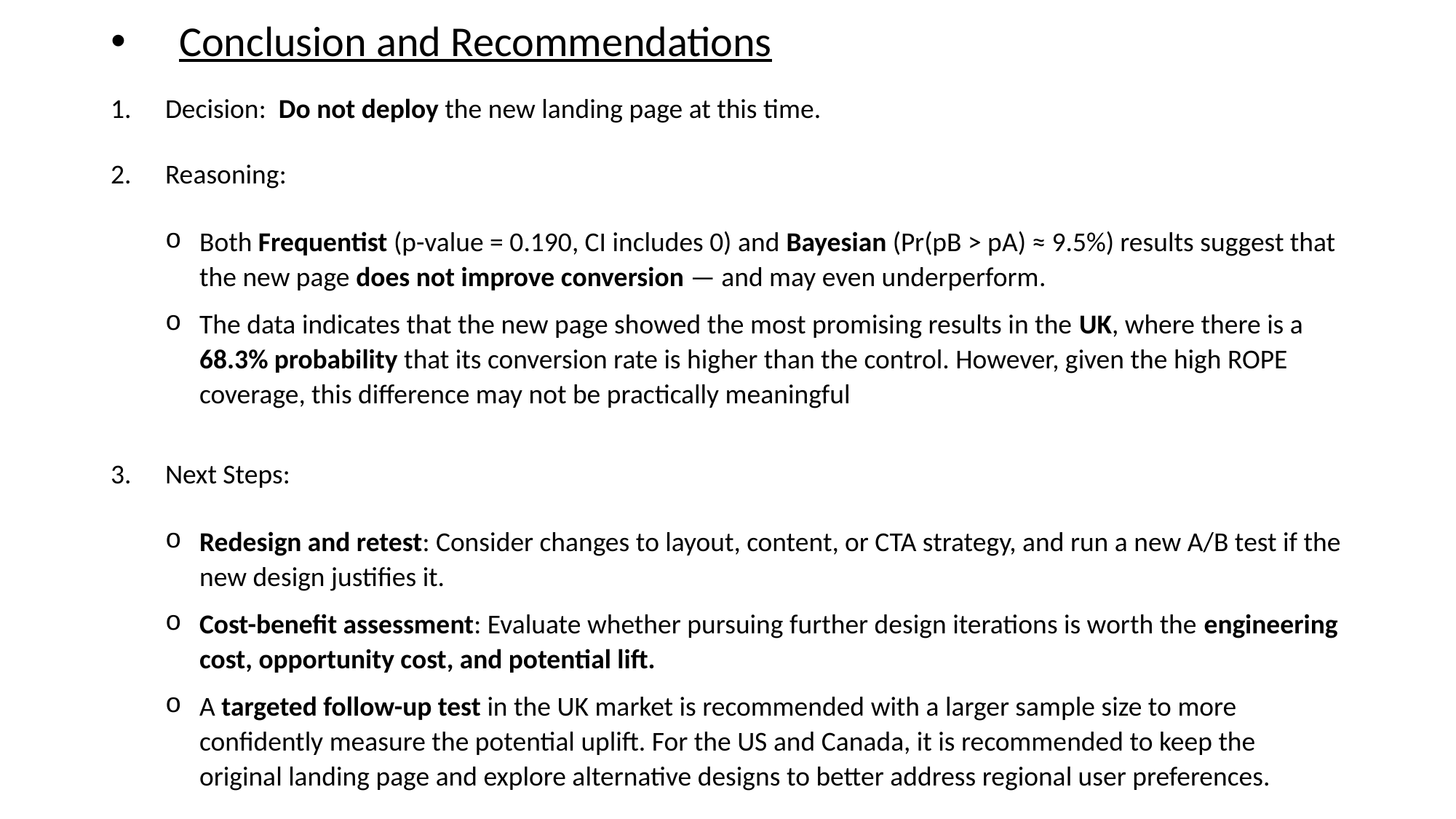

# Conclusion and Recommendations
Decision:  Do not deploy the new landing page at this time.
Reasoning:

Both Frequentist (p-value = 0.190, CI includes 0) and Bayesian (Pr(pB > pA) ≈ 9.5%) results suggest that the new page does not improve conversion — and may even underperform​.
The data indicates that the new page showed the most promising results in the UK, where there is a 68.3% probability that its conversion rate is higher than the control. However, given the high ROPE coverage, this difference may not be practically meaningful
Next Steps:

Redesign and retest: Consider changes to layout, content, or CTA strategy, and run a new A/B test if the new design justifies it.
Cost-benefit assessment: Evaluate whether pursuing further design iterations is worth the engineering cost, opportunity cost, and potential lift.
A targeted follow-up test in the UK market is recommended with a larger sample size to more confidently measure the potential uplift. For the US and Canada, it is recommended to keep the original landing page and explore alternative designs to better address regional user preferences.